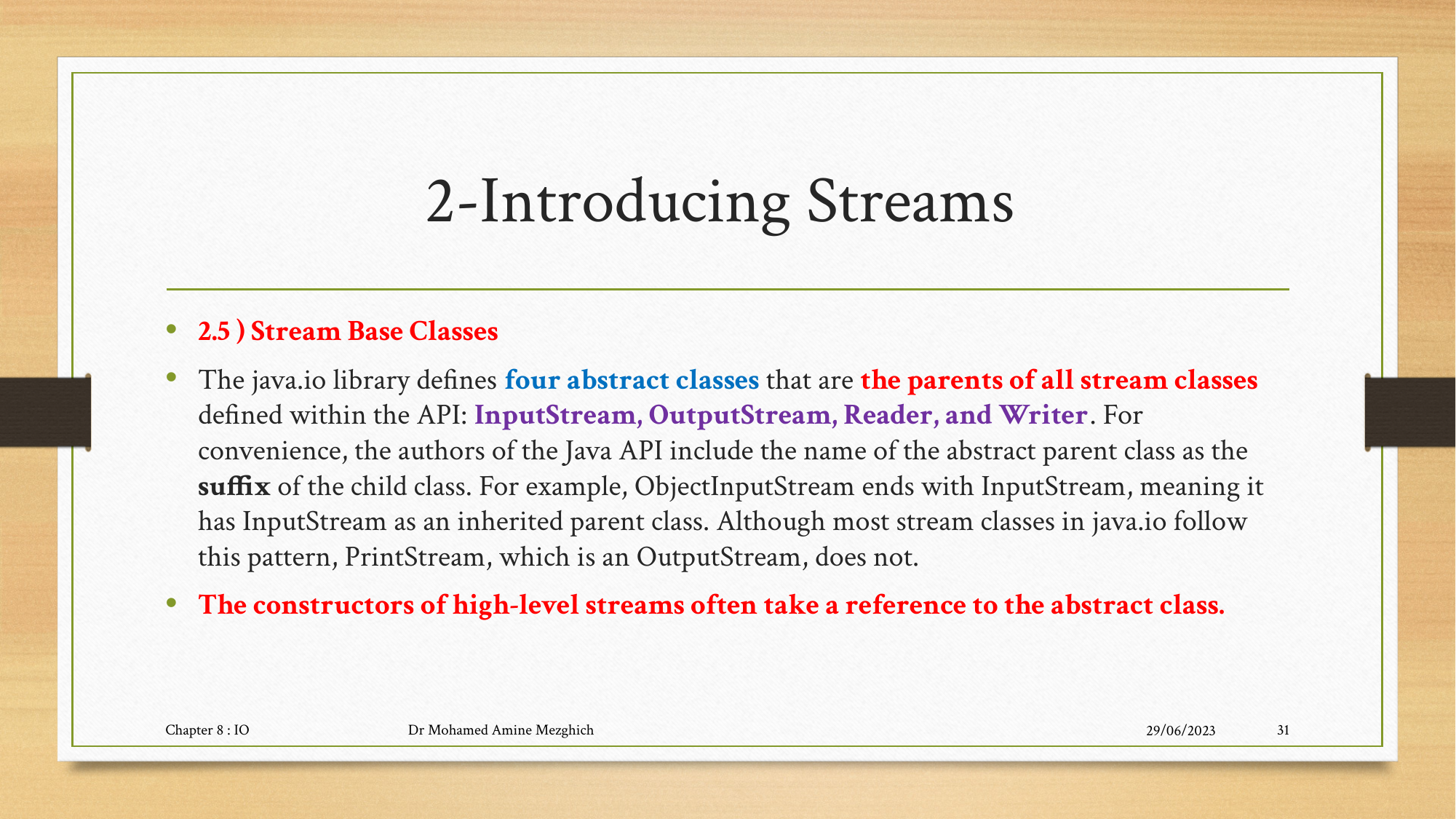

# 2-Introducing Streams
2.5 ) Stream Base Classes
The java.io library defines four abstract classes that are the parents of all stream classes defined within the API: InputStream, OutputStream, Reader, and Writer. For convenience, the authors of the Java API include the name of the abstract parent class as the suffix of the child class. For example, ObjectInputStream ends with InputStream, meaning it has InputStream as an inherited parent class. Although most stream classes in java.io follow this pattern, PrintStream, which is an OutputStream, does not.
The constructors of high-level streams often take a reference to the abstract class.
Chapter 8 : IO                                              Dr Mohamed Amine Mezghich
29/06/2023
31